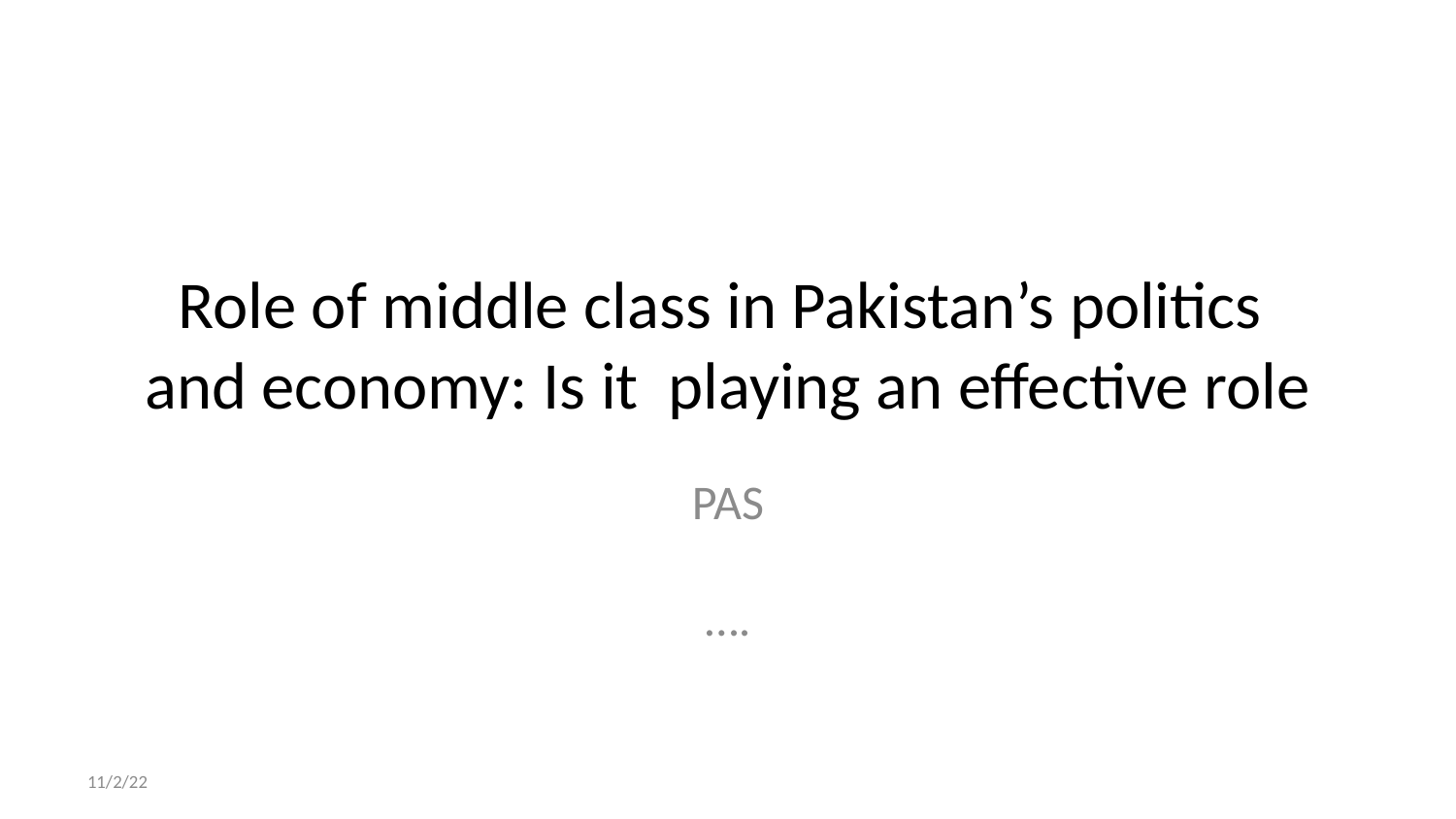

# Role of middle class in Pakistan’s politics  and economy: Is it  playing an effective role
PAS
….
11/2/22